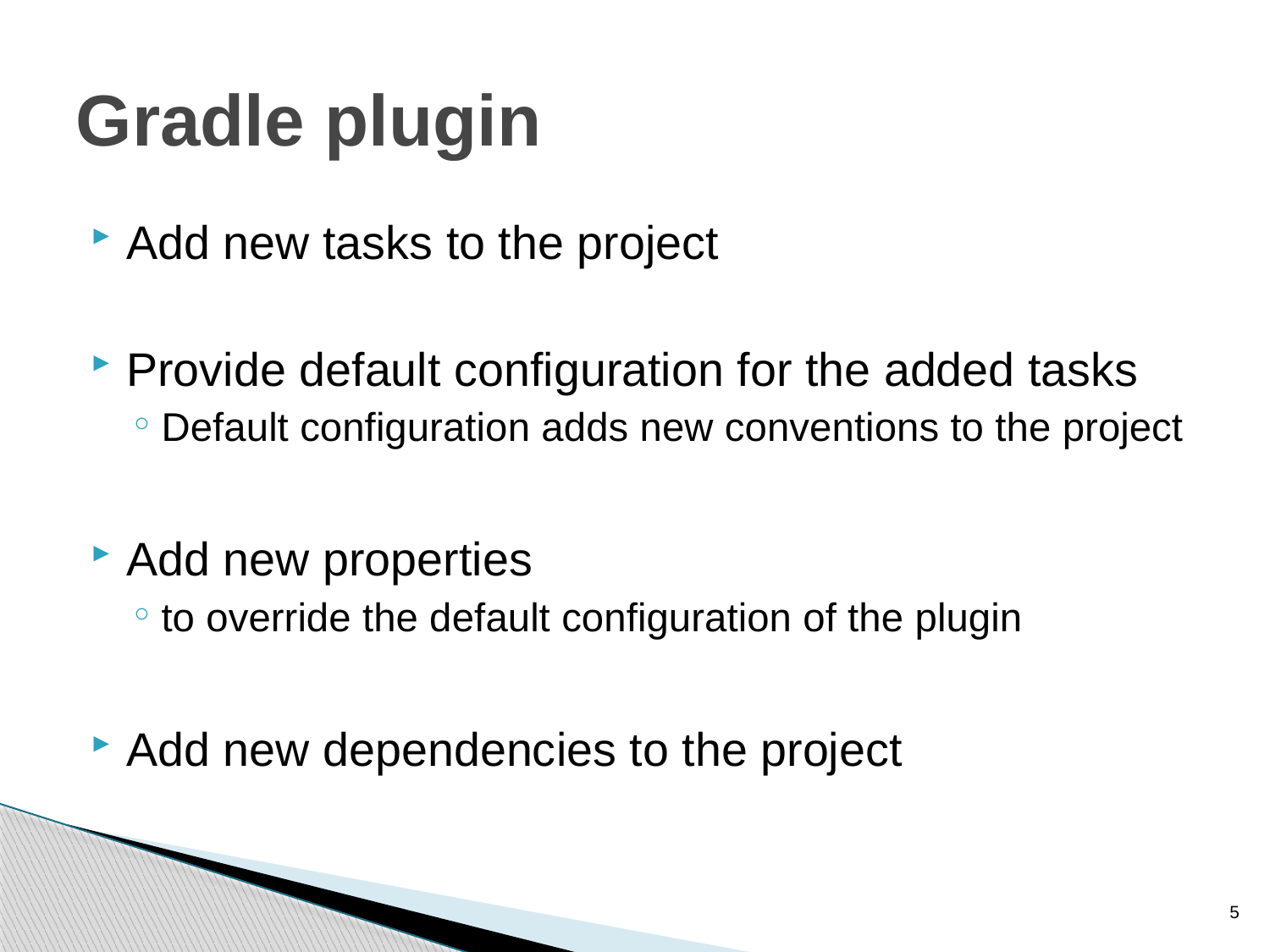

# Gradle plugin
Add new tasks to the project

Provide default configuration for the added tasks
Default configuration adds new conventions to the project

Add new properties
to override the default configuration of the plugin

Add new dependencies to the project
5